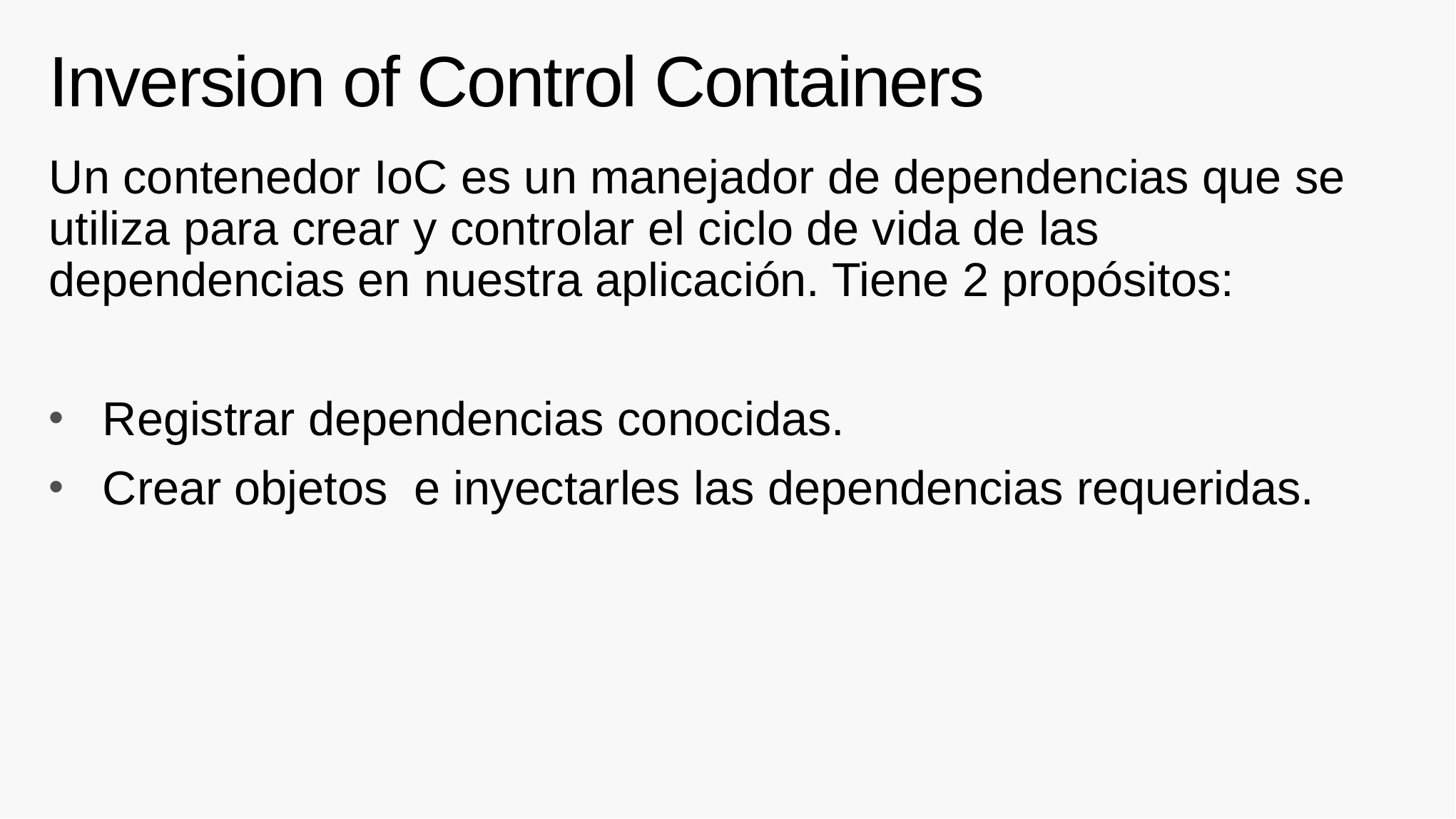

# Inversion of Control Containers
Un contenedor IoC es un manejador de dependencias que se utiliza para crear y controlar el ciclo de vida de las dependencias en nuestra aplicación. Tiene 2 propósitos:

Registrar dependencias conocidas.
Crear objetos  e inyectarles las dependencias requeridas.